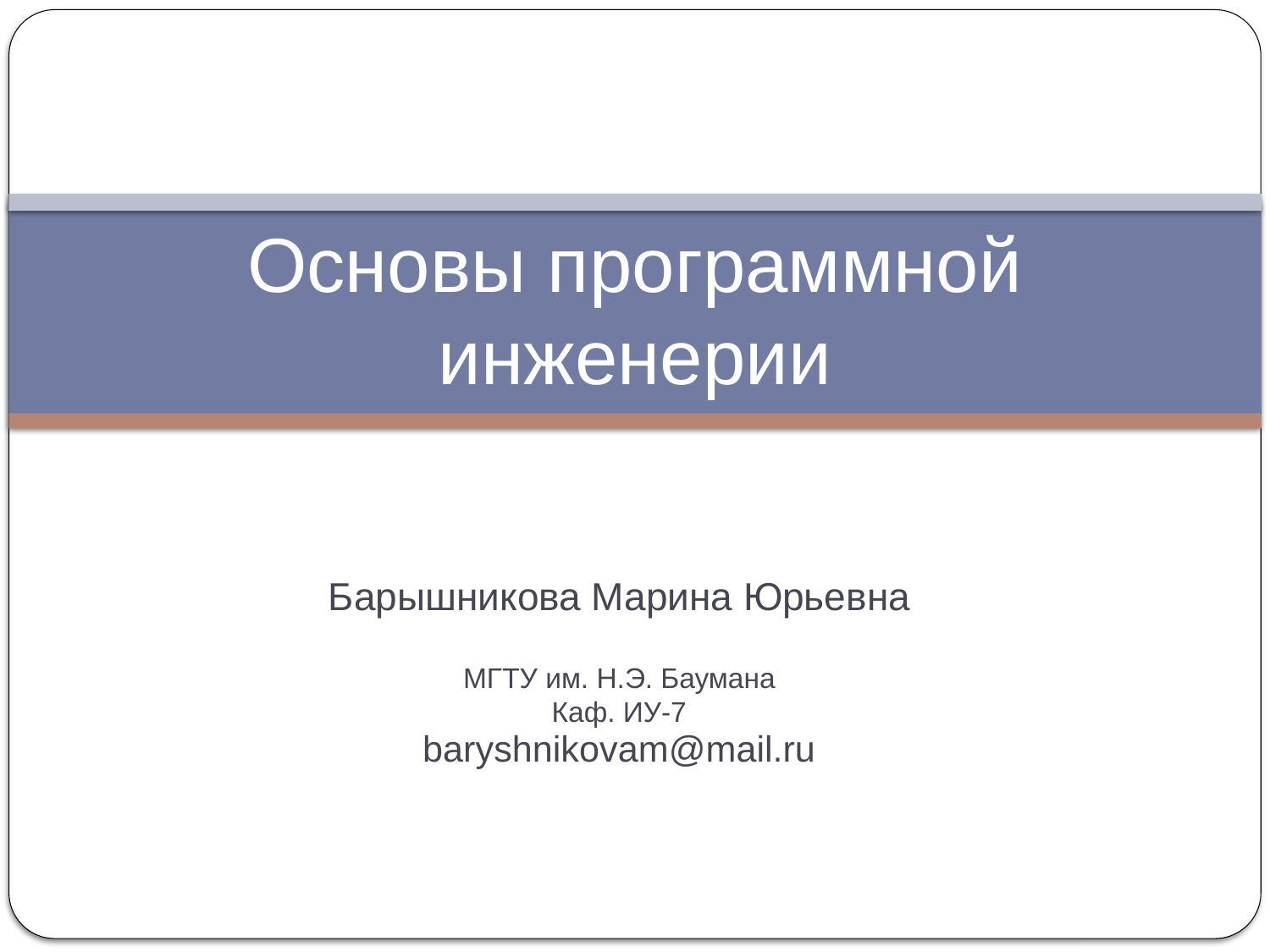

# Основы программной инженерии
Барышникова Марина Юрьевна

МГТУ им. Н.Э. Баумана
Каф. ИУ-7
baryshnikovam@mail.ru